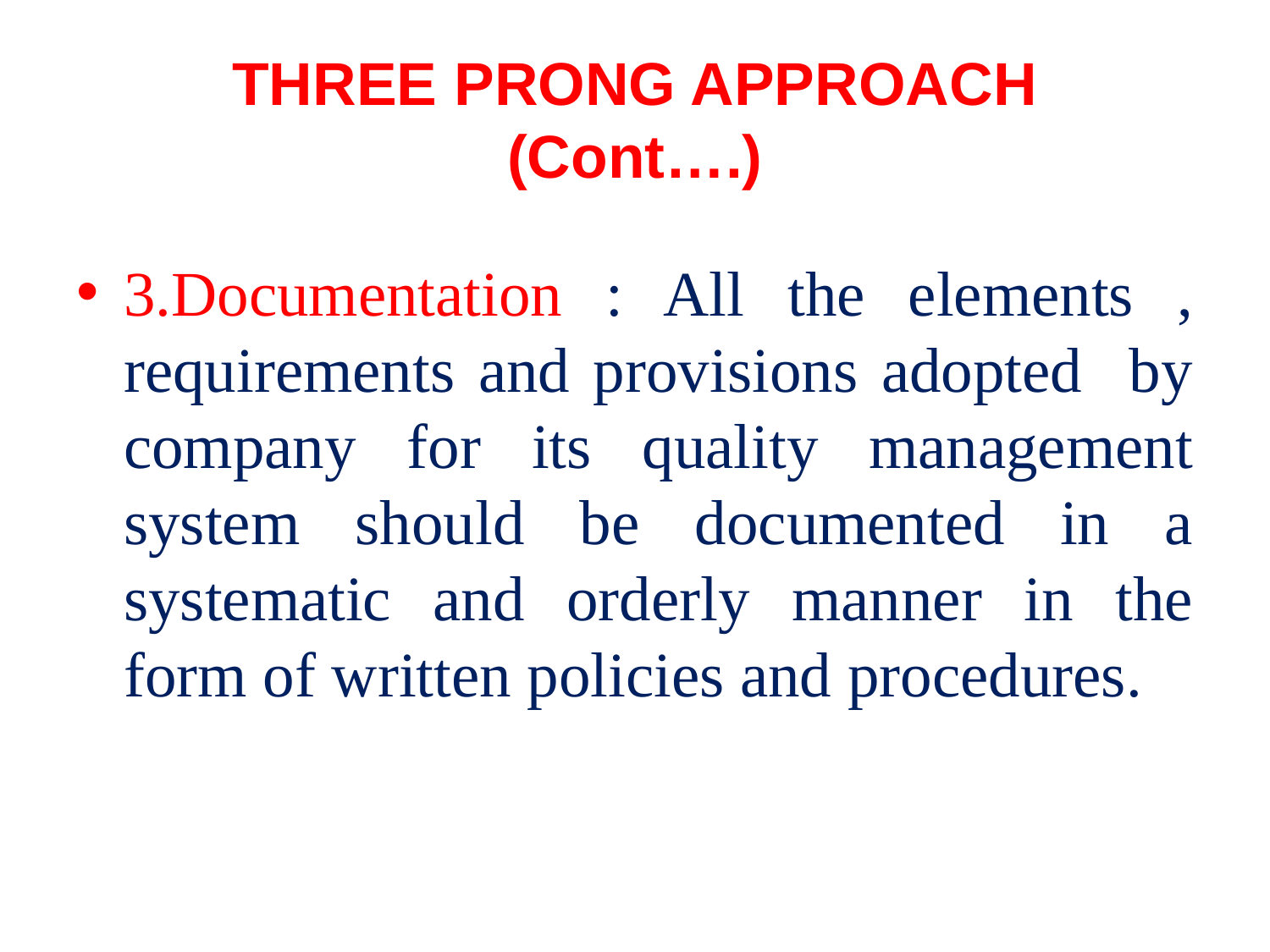

# THREE PRONG APPROACH (Cont….)
3.Documentation : All the elements , requirements and provisions adopted  by company for its quality management system should be documented in a systematic and orderly manner in the form of written policies and procedures.